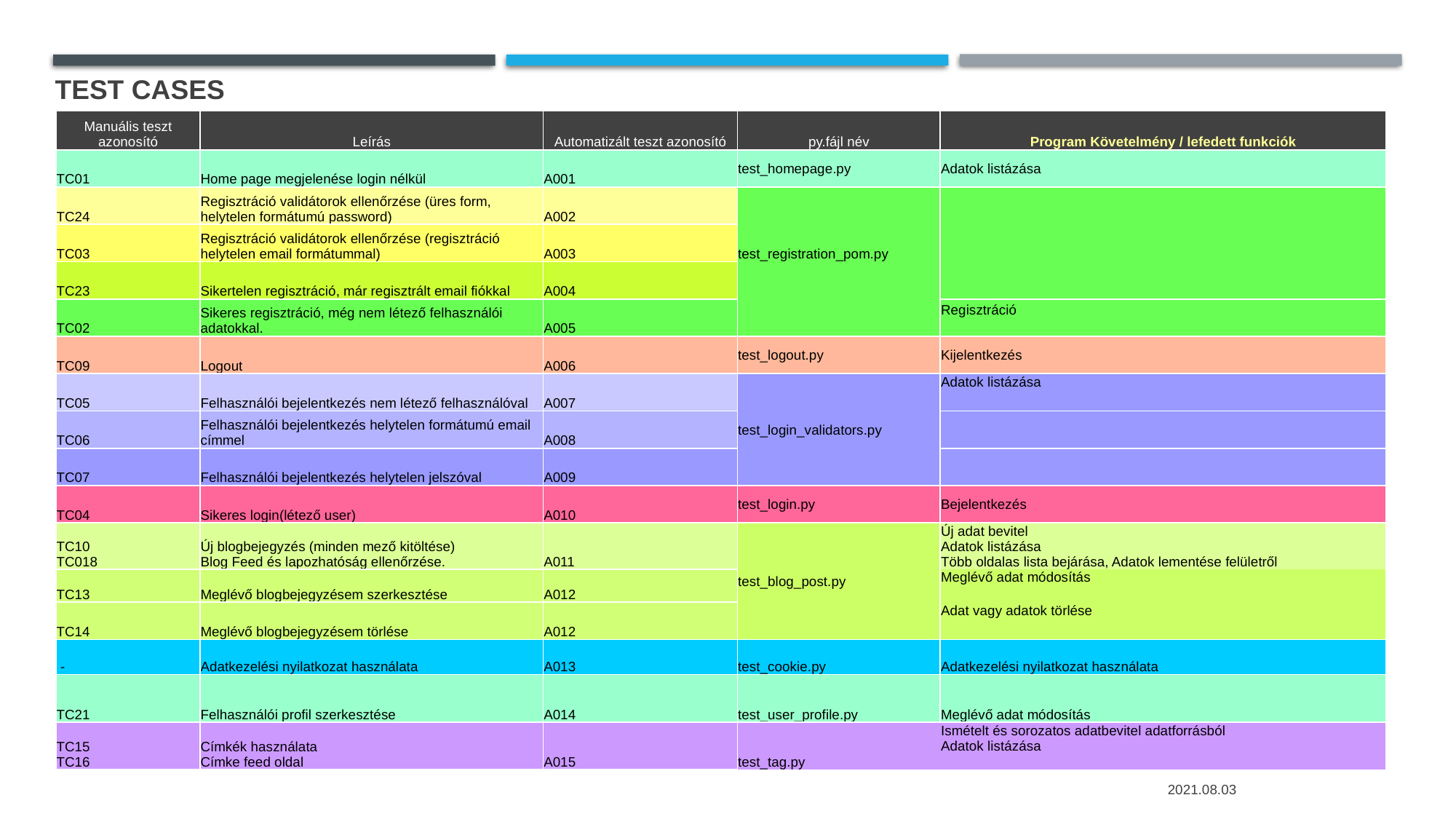

# Test cases
| Manuális teszt azonosító | Leírás | Automatizált teszt azonosító | py.fájl név | Program Követelmény / lefedett funkciók |
| --- | --- | --- | --- | --- |
| TC01 | Home page megjelenése login nélkül | A001 | test\_homepage.py | Adatok listázása |
| TC24 | Regisztráció validátorok ellenőrzése (üres form, helytelen formátumú password) | A002 | test\_registration\_pom.py |  |
| TC03 | Regisztráció validátorok ellenőrzése (regisztráció helytelen email formátummal) | A003 |  |  |
| TC23 | Sikertelen regisztráció, már regisztrált email fiókkal | A004 |  |  |
| TC02 | Sikeres regisztráció, még nem létező felhasználói adatokkal. | A005 | test\_registration\_pom.py | Regisztráció |
| TC09 | Logout | A006 | test\_logout.py | Kijelentkezés |
| TC05 | Felhasználói bejelentkezés nem létező felhasználóval | A007 | test\_login\_validators.py | Adatok listázása |
| TC06 | Felhasználói bejelentkezés helytelen formátumú email címmel | A008 |  |  |
| TC07 | Felhasználói bejelentkezés helytelen jelszóval | A009 |  |  |
| TC04 | Sikeres login(létező user) | A010 | test\_login.py | Bejelentkezés |
| TC10 TC018 | Új blogbejegyzés (minden mező kitöltése) Blog Feed és lapozhatóság ellenőrzése. | A011 | test\_blog\_post.py | Új adat bevitel Adatok listázása Több oldalas lista bejárása, Adatok lementése felületről |
|  |  |  |  | Meglévő adat módosítás |
| TC13 | Meglévő blogbejegyzésem szerkesztése | A012 |  |  |
|  |  |  |  | Adat vagy adatok törlése |
| TC14 | Meglévő blogbejegyzésem törlése | A012 |  |  |
| - | Adatkezelési nyilatkozat használata | A013 | test\_cookie.py | Adatkezelési nyilatkozat használata |
| TC21 | Felhasználói profil szerkesztése | A014 | test\_user\_profile.py | Meglévő adat módosítás |
| TC15 TC16 | Címkék használata Címke feed oldal | A015 | test\_tag.py | Ismételt és sorozatos adatbevitel adatforrásból Adatok listázása |
2021.08.03